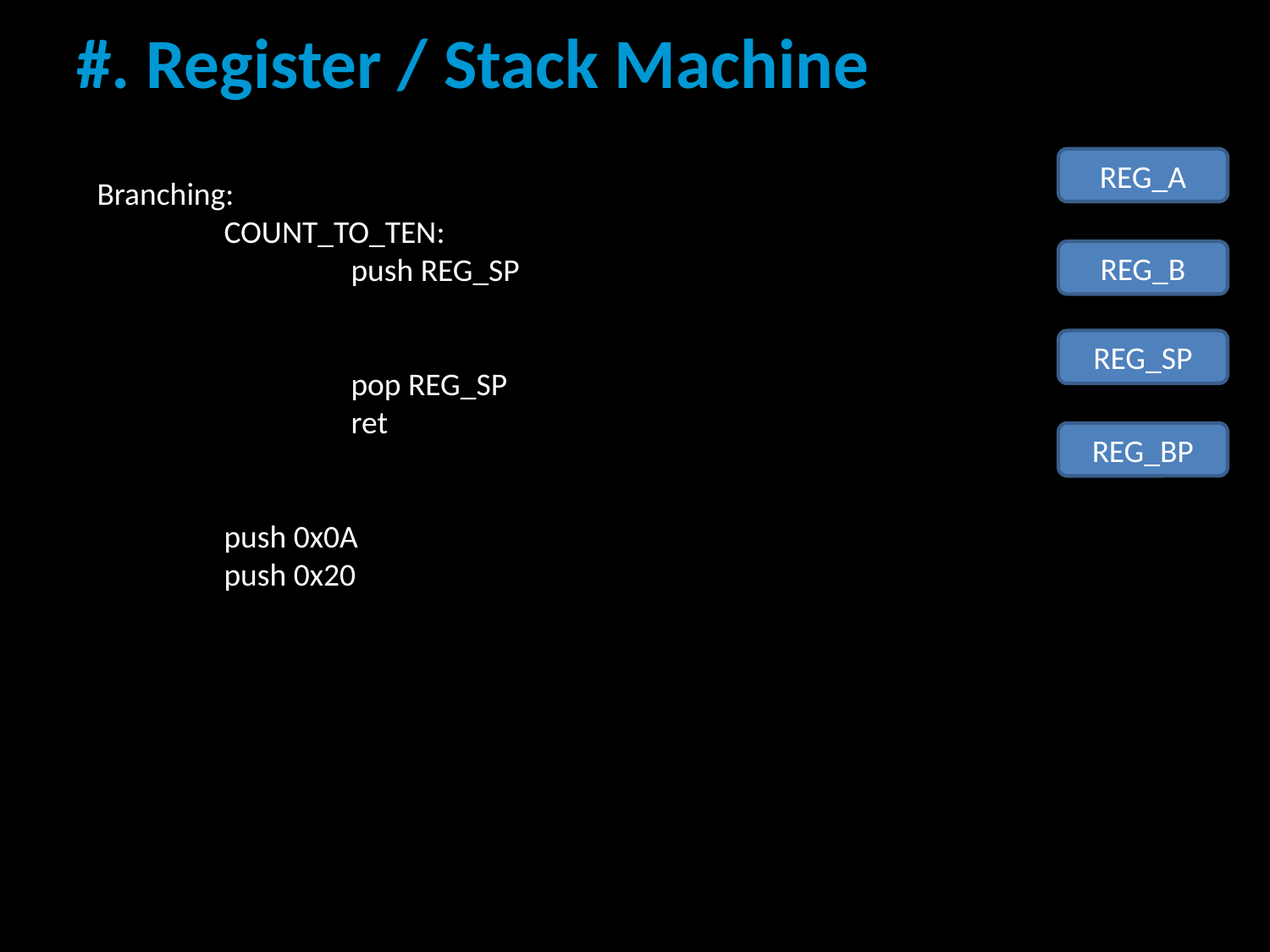

# #. Register / Stack Machine

Branching:
	COUNT_TO_TEN:
		push REG_SP

		pop REG_SP
		ret

	push 0x0A
	push 0x20

REG_A

REG_B
REG_SP
REG_BP